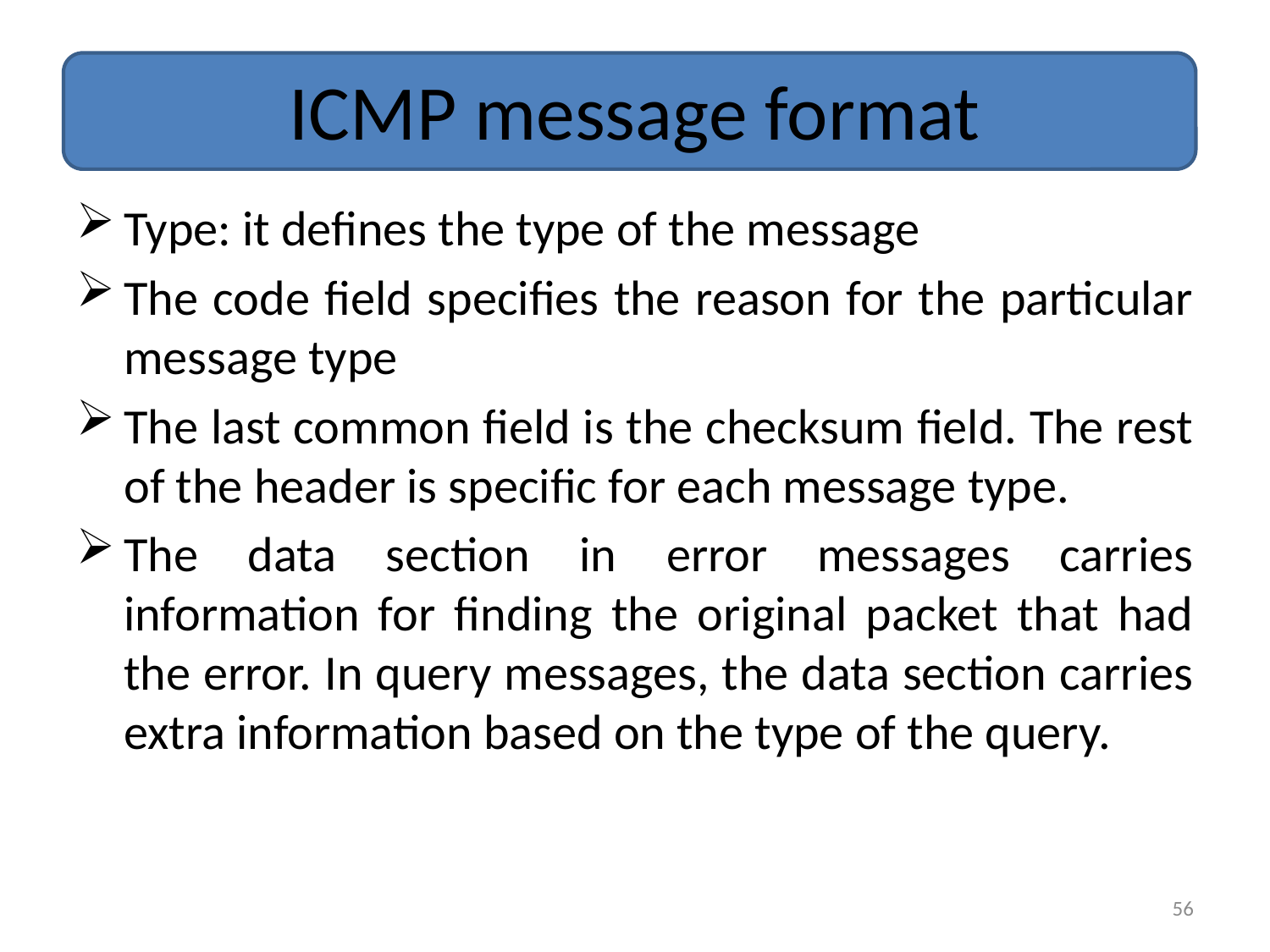

# ICMP message format

Type: it defines the type of the message
The code field specifies the reason for the particular message type
The last common field is the checksum field. The rest of the header is specific for each message type.
The data section in error messages carries information for finding the original packet that had the error. In query messages, the data section carries extra information based on the type of the query.
56